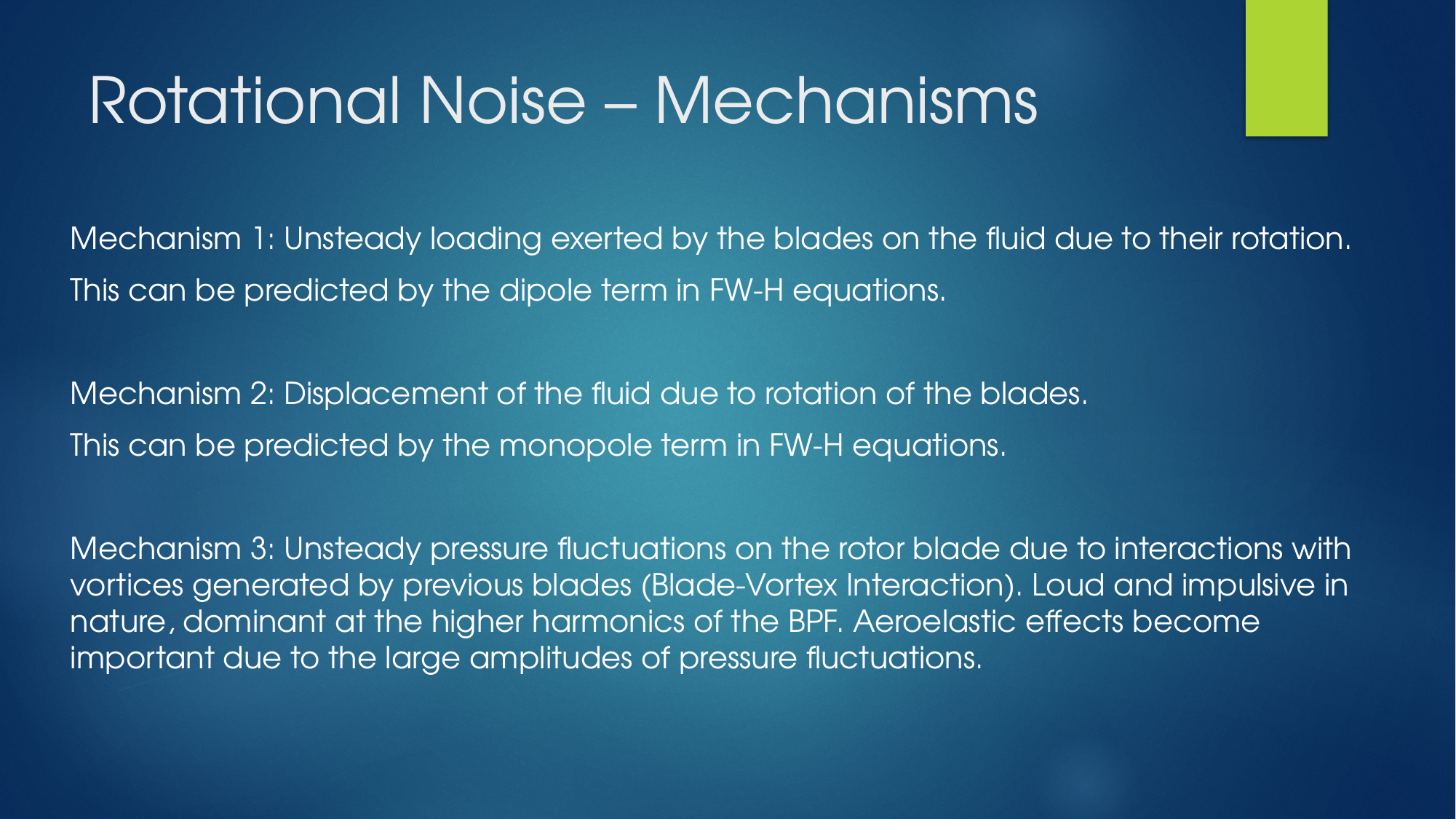

# Rotational Noise – Mechanisms
Mechanism 1: Unsteady loading exerted by the blades on the fluid due to their rotation.
This can be predicted by the dipole term in FW-H equations.

Mechanism 2: Displacement of the fluid due to rotation of the blades.
This can be predicted by the monopole term in FW-H equations.

Mechanism 3: Unsteady pressure fluctuations on the rotor blade due to interactions with vortices generated by previous blades (Blade-Vortex Interaction). Loud and impulsive in nature, dominant at the higher harmonics of the BPF. Aeroelastic effects become important due to the large amplitudes of pressure fluctuations.